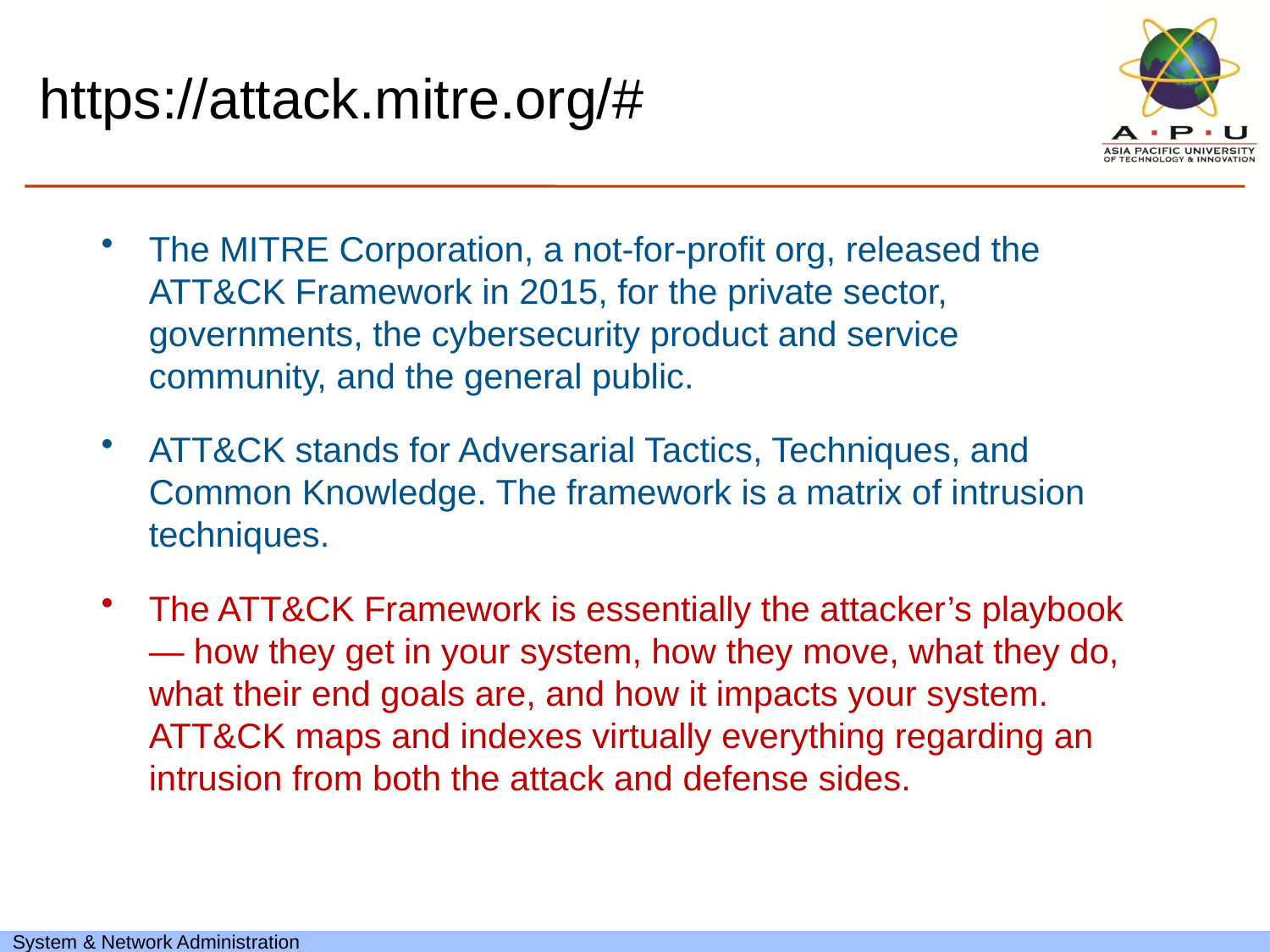

# https://attack.mitre.org/#
The MITRE Corporation, a not-for-profit org, released the ATT&CK Framework in 2015, for the private sector, governments, the cybersecurity product and service community, and the general public.
ATT&CK stands for Adversarial Tactics, Techniques, and Common Knowledge. The framework is a matrix of intrusion techniques.
The ATT&CK Framework is essentially the attacker’s playbook — how they get in your system, how they move, what they do, what their end goals are, and how it impacts your system. ATT&CK maps and indexes virtually everything regarding an intrusion from both the attack and defense sides.